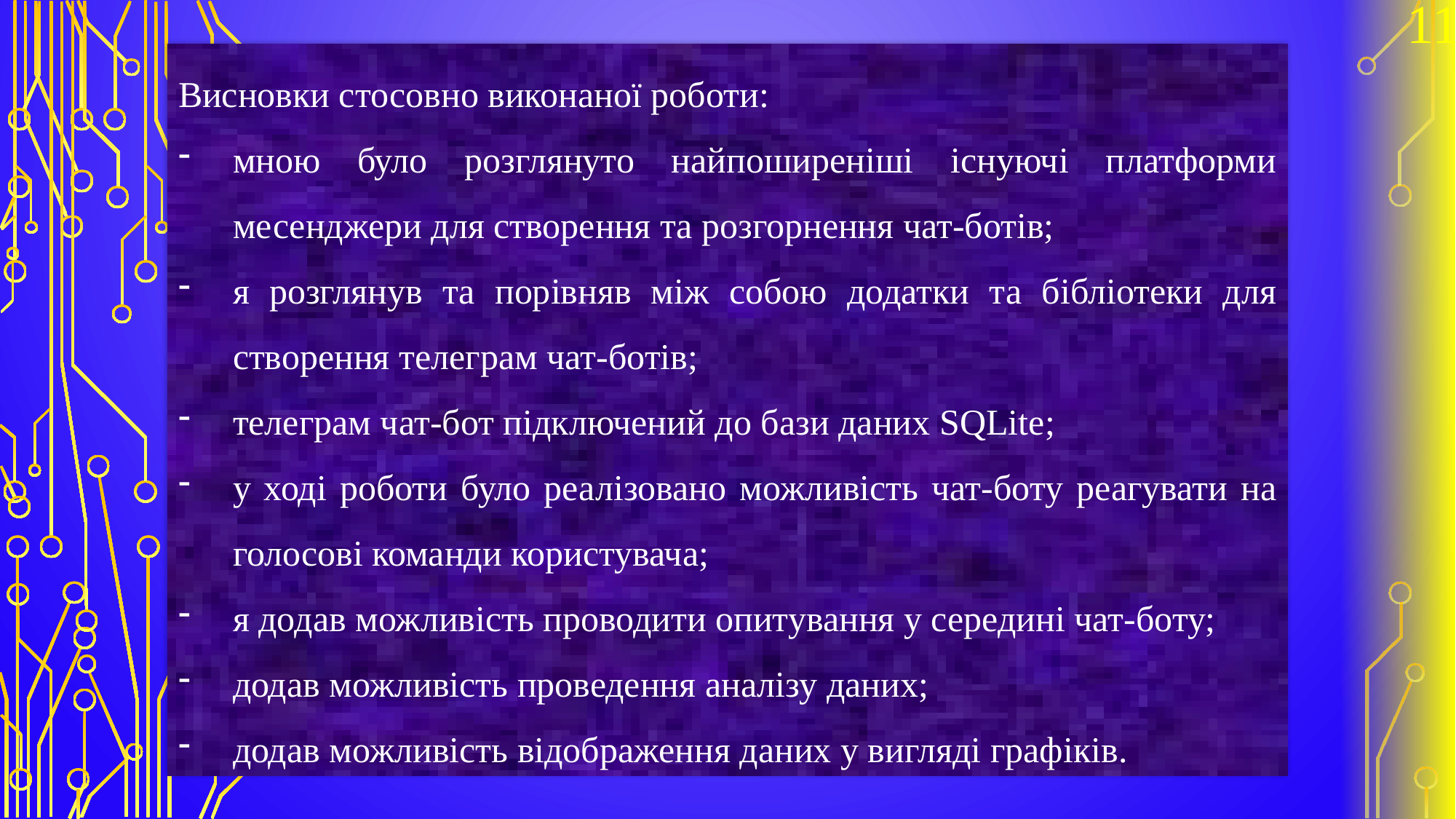

11
Висновки стосовно виконаної роботи:
мною було розглянуто найпоширеніші існуючі платформи месенджери для створення та розгорнення чат-ботів;
я розглянув та порівняв між собою додатки та бібліотеки для створення телеграм чат-ботів;
телеграм чат-бот підключений до бази даних SQLite;
у ході роботи було реалізовано можливість чат-боту реагувати на голосові команди користувача;
я додав можливість проводити опитування у середині чат-боту;
додав можливість проведення аналізу даних;
додав можливість відображення даних у вигляді графіків.